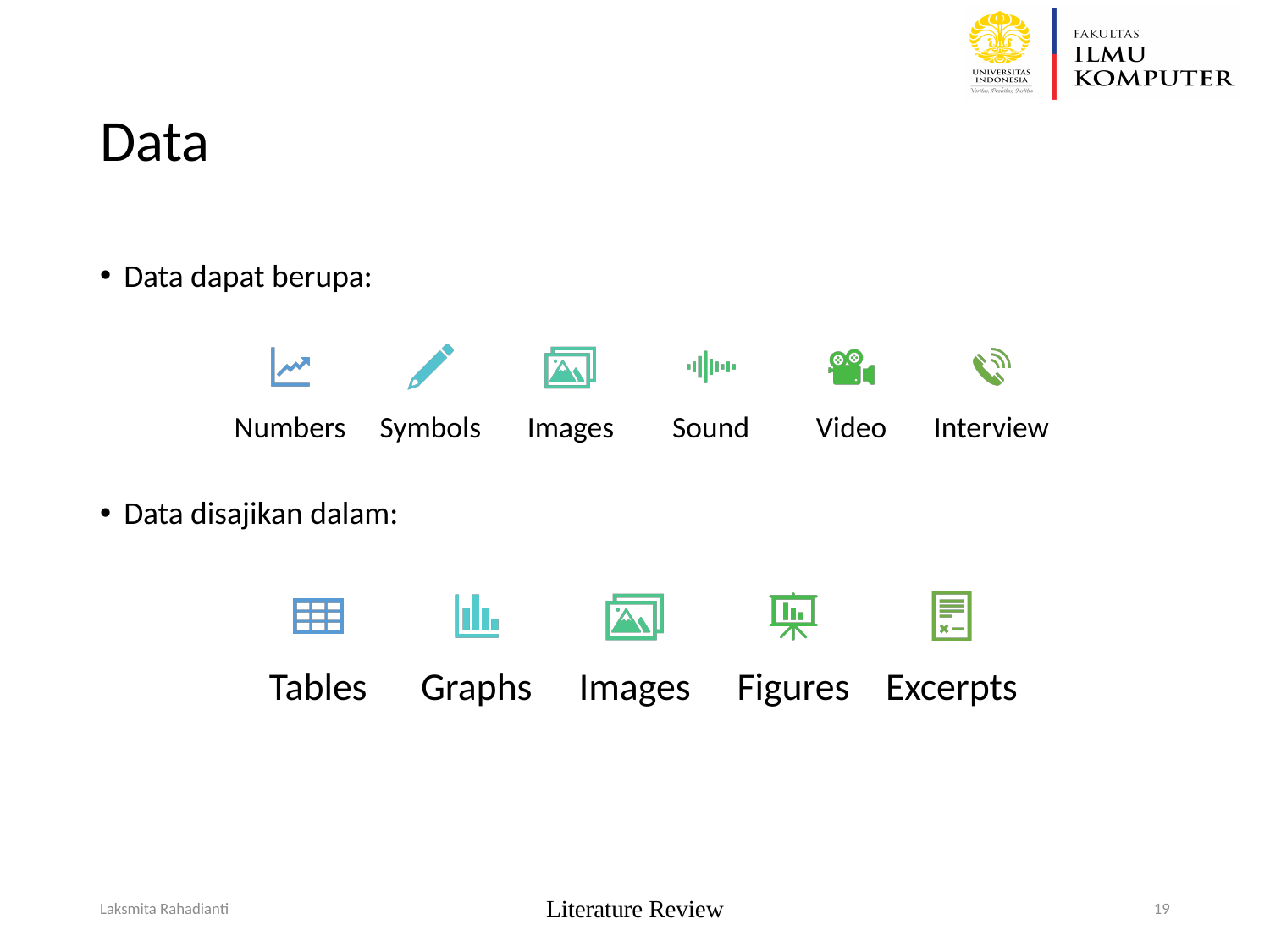

# Data
Data dapat berupa:

Data disajikan dalam:

Numbers
Symbols
Images
Sound
Video
Interview
Tables
Graphs
Images
Figures
Excerpts
Laksmita Rahadianti
Literature Review
19